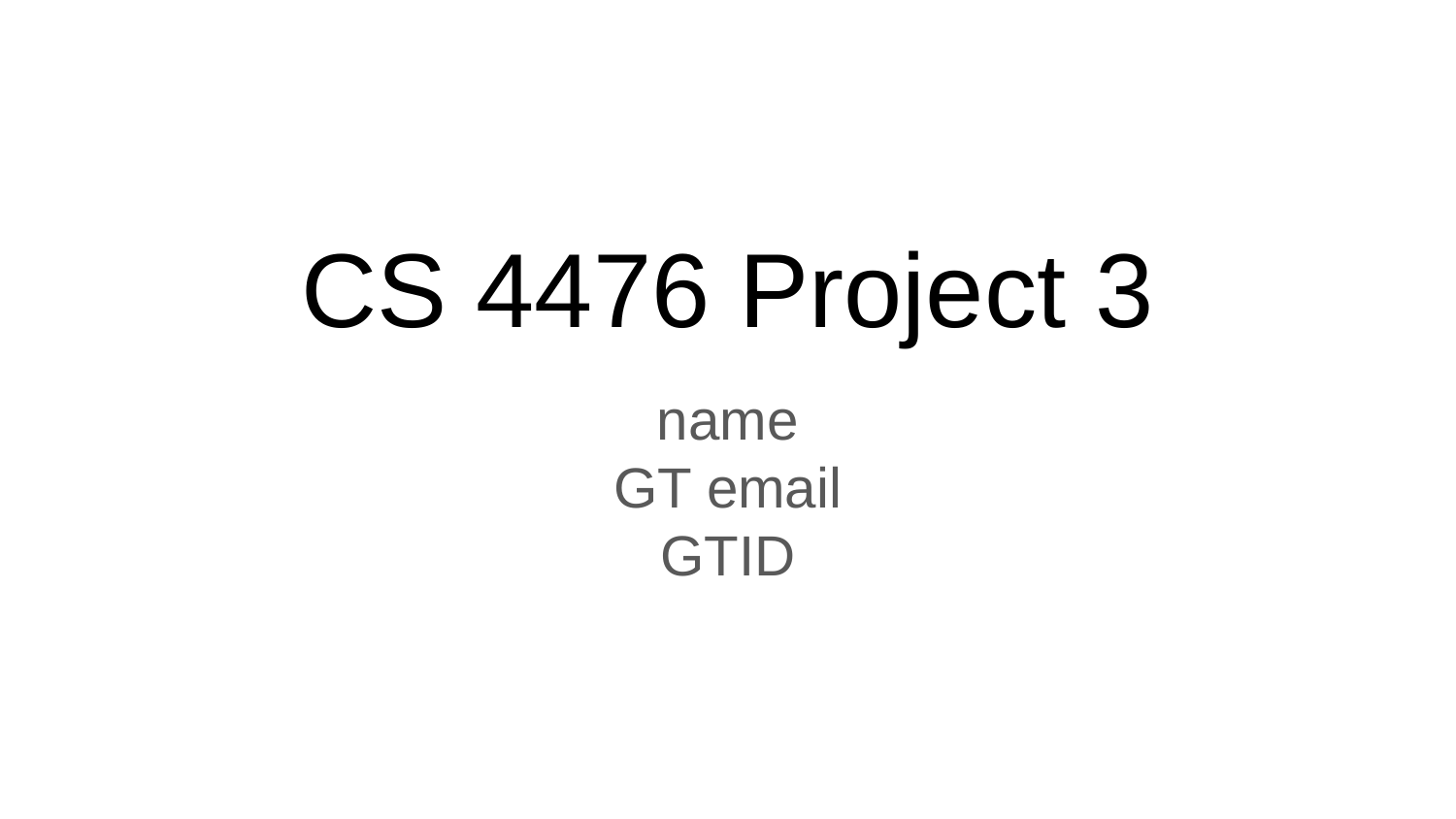

CS 4476 Project 3
name
GT email
GTID